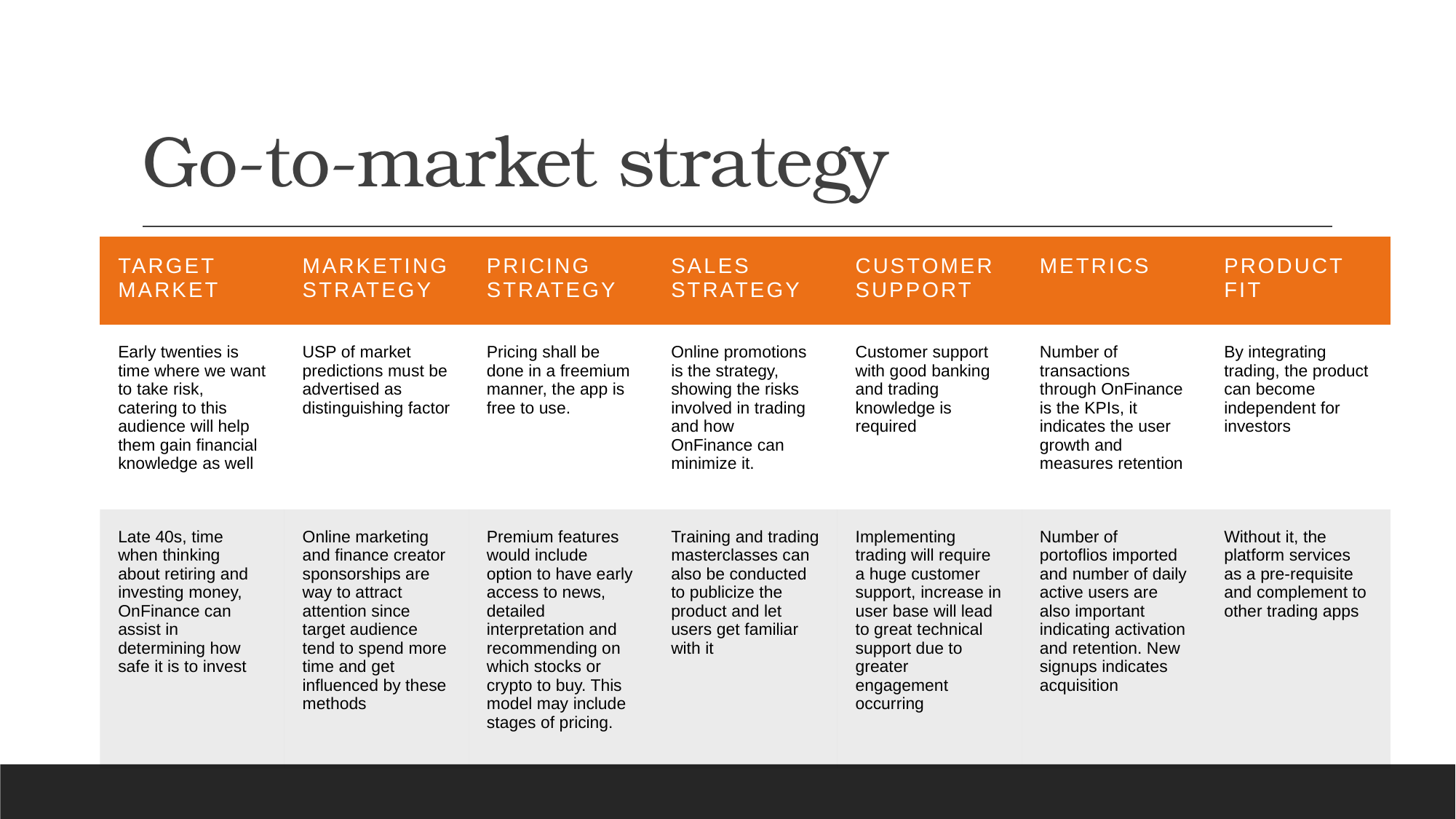

# Go-to-market strategy
| Target market | Marketing strategy | Pricing strategy | Sales strategy | Customer support | metrics | Product fit |
| --- | --- | --- | --- | --- | --- | --- |
| Early twenties is time where we want to take risk, catering to this audience will help them gain financial knowledge as well | USP of market predictions must be advertised as distinguishing factor | Pricing shall be done in a freemium manner, the app is free to use. | Online promotions is the strategy, showing the risks involved in trading and how OnFinance can minimize it. | Customer support with good banking and trading knowledge is required | Number of transactions through OnFinance is the KPIs, it indicates the user growth and measures retention | By integrating trading, the product can become independent for investors |
| Late 40s, time when thinking about retiring and investing money, OnFinance can assist in determining how safe it is to invest | Online marketing and finance creator sponsorships are way to attract attention since target audience tend to spend more time and get influenced by these methods | Premium features would include option to have early access to news, detailed interpretation and recommending on which stocks or crypto to buy. This model may include stages of pricing. | Training and trading masterclasses can also be conducted to publicize the product and let users get familiar with it | Implementing trading will require a huge customer support, increase in user base will lead to great technical support due to greater engagement occurring | Number of portoflios imported and number of daily active users are also important indicating activation and retention. New signups indicates acquisition | Without it, the platform services as a pre-requisite and complement to other trading apps |